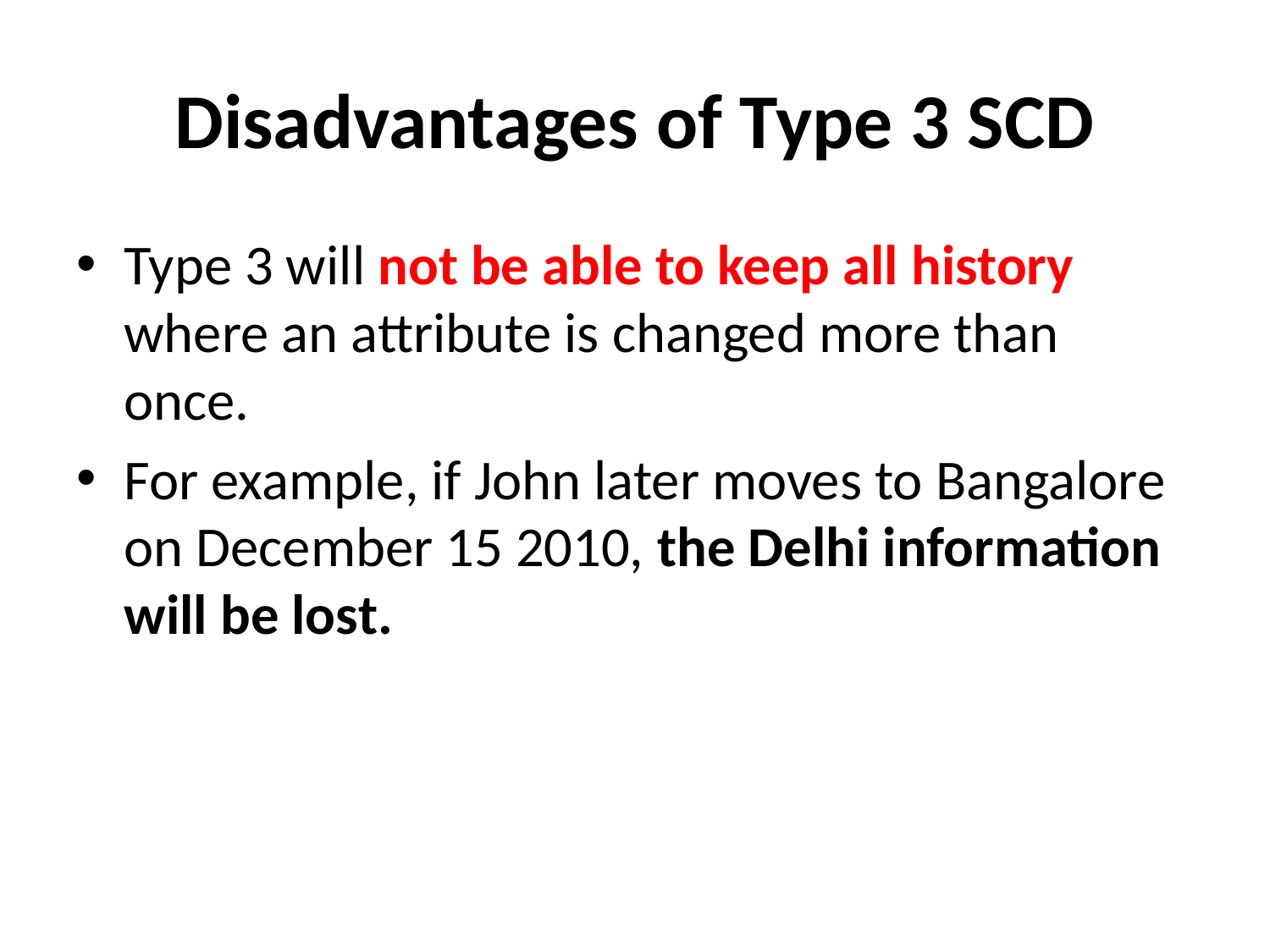

# Disadvantages of Type 3 SCD
Type 3 will not be able to keep all history where an attribute is changed more than once.
For example, if John later moves to Bangalore on December 15 2010, the Delhi information will be lost.